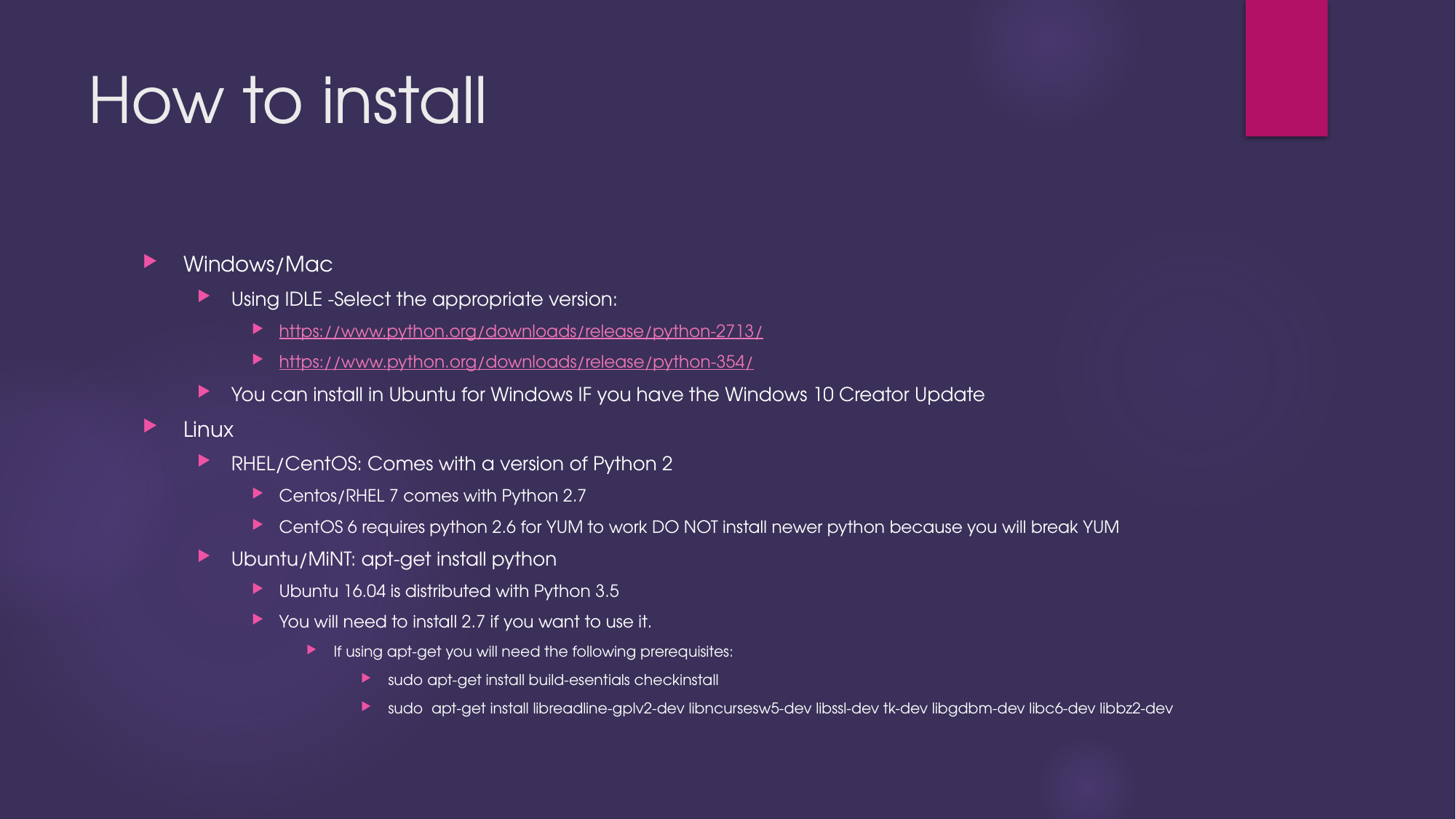

# How to install
Windows/Mac
Using IDLE -Select the appropriate version:
https://www.python.org/downloads/release/python-2713/
https://www.python.org/downloads/release/python-354/
You can install in Ubuntu for Windows IF you have the Windows 10 Creator Update
Linux
RHEL/CentOS: Comes with a version of Python 2
Centos/RHEL 7 comes with Python 2.7
CentOS 6 requires python 2.6 for YUM to work DO NOT install newer python because you will break YUM
Ubuntu/MiNT: apt-get install python
Ubuntu 16.04 is distributed with Python 3.5
You will need to install 2.7 if you want to use it.
If using apt-get you will need the following prerequisites:
sudo apt-get install build-esentials checkinstall
sudo  apt-get install libreadline-gplv2-dev libncursesw5-dev libssl-dev tk-dev libgdbm-dev libc6-dev libbz2-dev